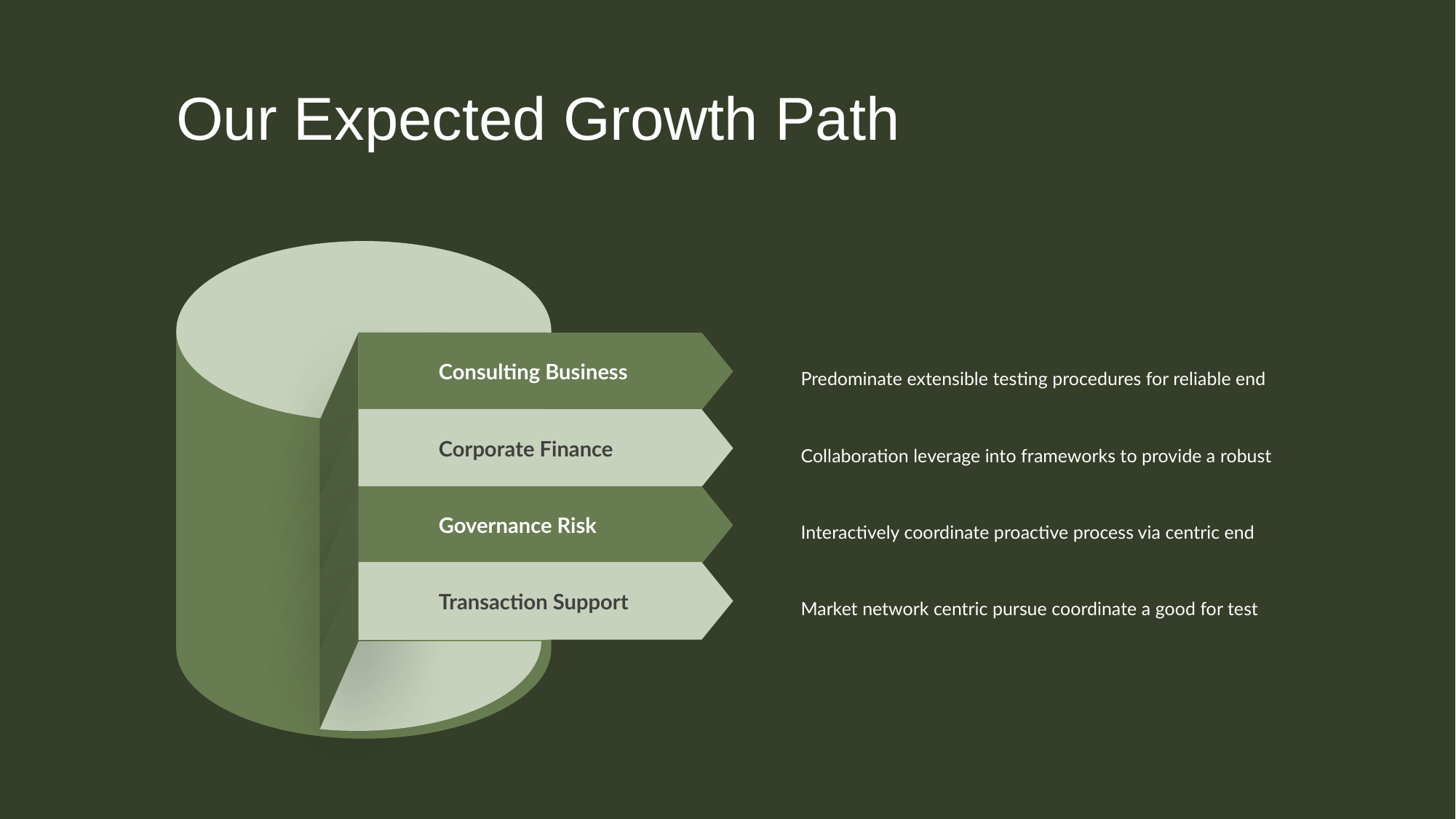

Our Expected Growth Path

Predominate extensible testing procedures for reliable end
Consulting Business

Collaboration leverage into frameworks to provide a robust
Corporate Finance

Interactively coordinate proactive process via centric end
Governance Risk

Market network centric pursue coordinate a good for test
Transaction Support